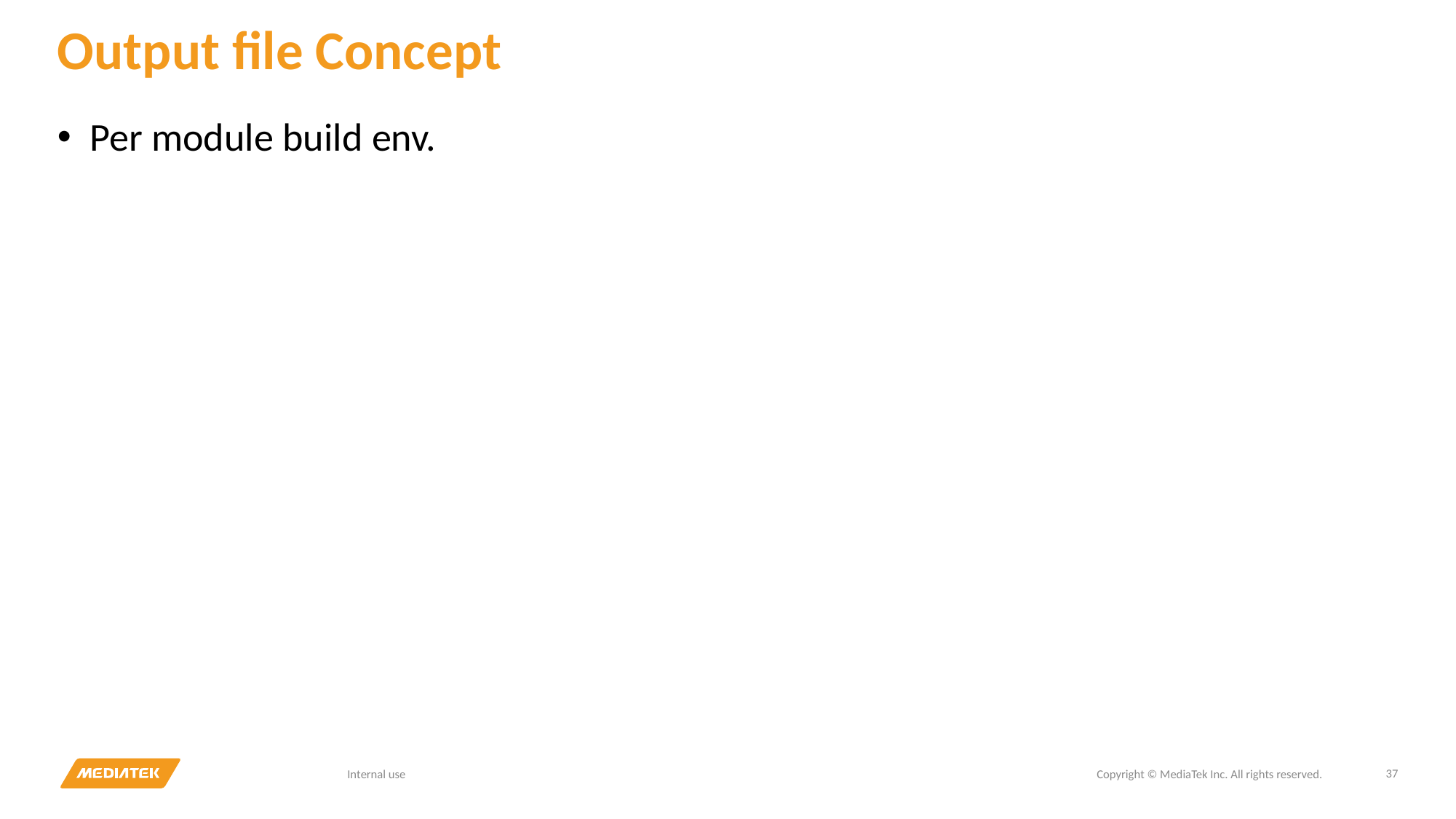

# Output file Concept
Per module build env.
37
Internal use
Copyright © MediaTek Inc. All rights reserved.